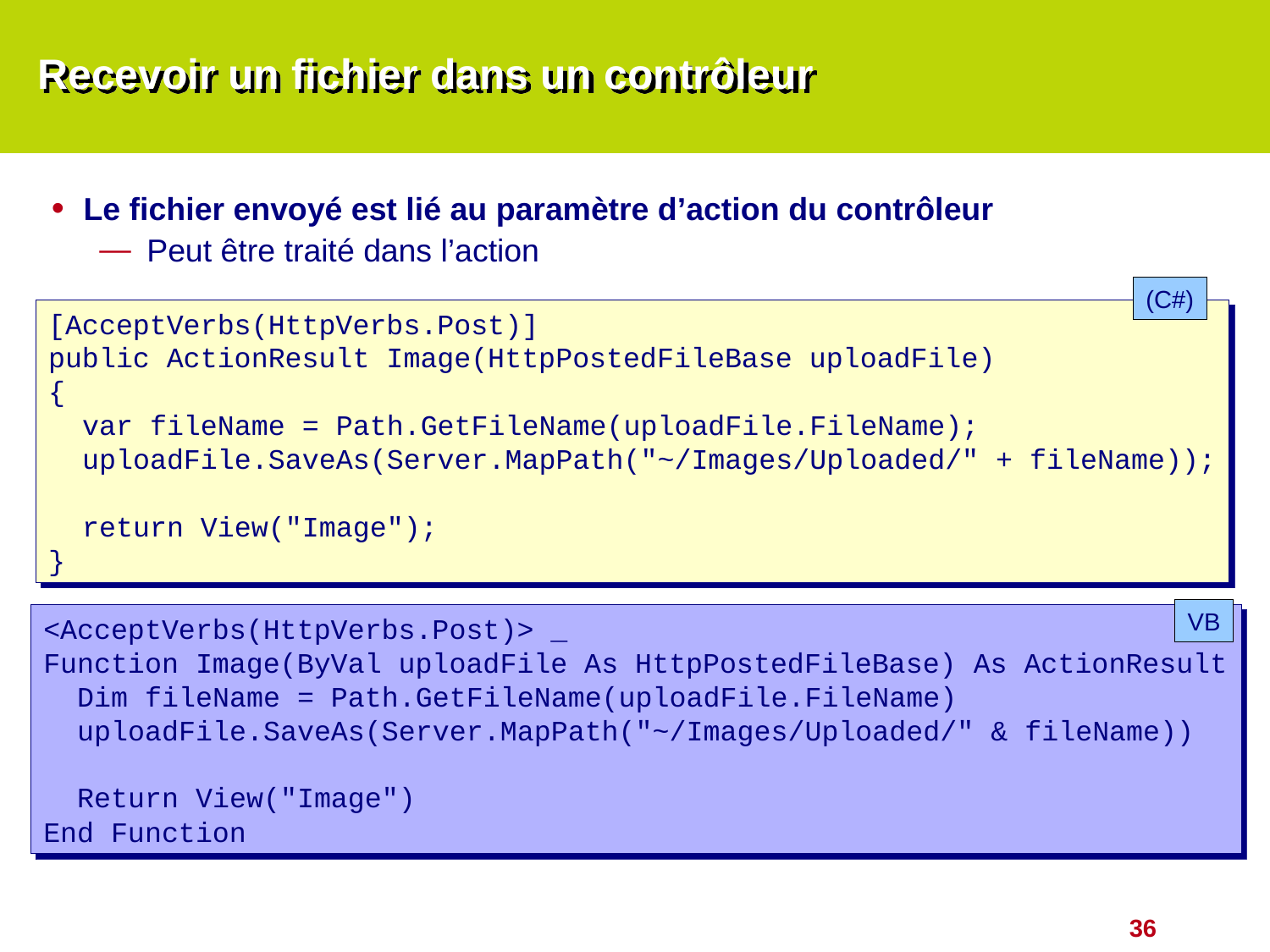

# Recevoir un fichier dans un contrôleur
Le fichier envoyé est lié au paramètre d’action du contrôleur
Peut être traité dans l’action
(C#)
[AcceptVerbs(HttpVerbs.Post)]
public ActionResult Image(HttpPostedFileBase uploadFile)
{
  var fileName = Path.GetFileName(uploadFile.FileName);
  uploadFile.SaveAs(Server.MapPath("~/Images/Uploaded/" + fileName));

  return View("Image");
}
VB
<AcceptVerbs(HttpVerbs.Post)> _
Function Image(ByVal uploadFile As HttpPostedFileBase) As ActionResult
  Dim fileName = Path.GetFileName(uploadFile.FileName)
  uploadFile.SaveAs(Server.MapPath("~/Images/Uploaded/" & fileName))

  Return View("Image")
End Function